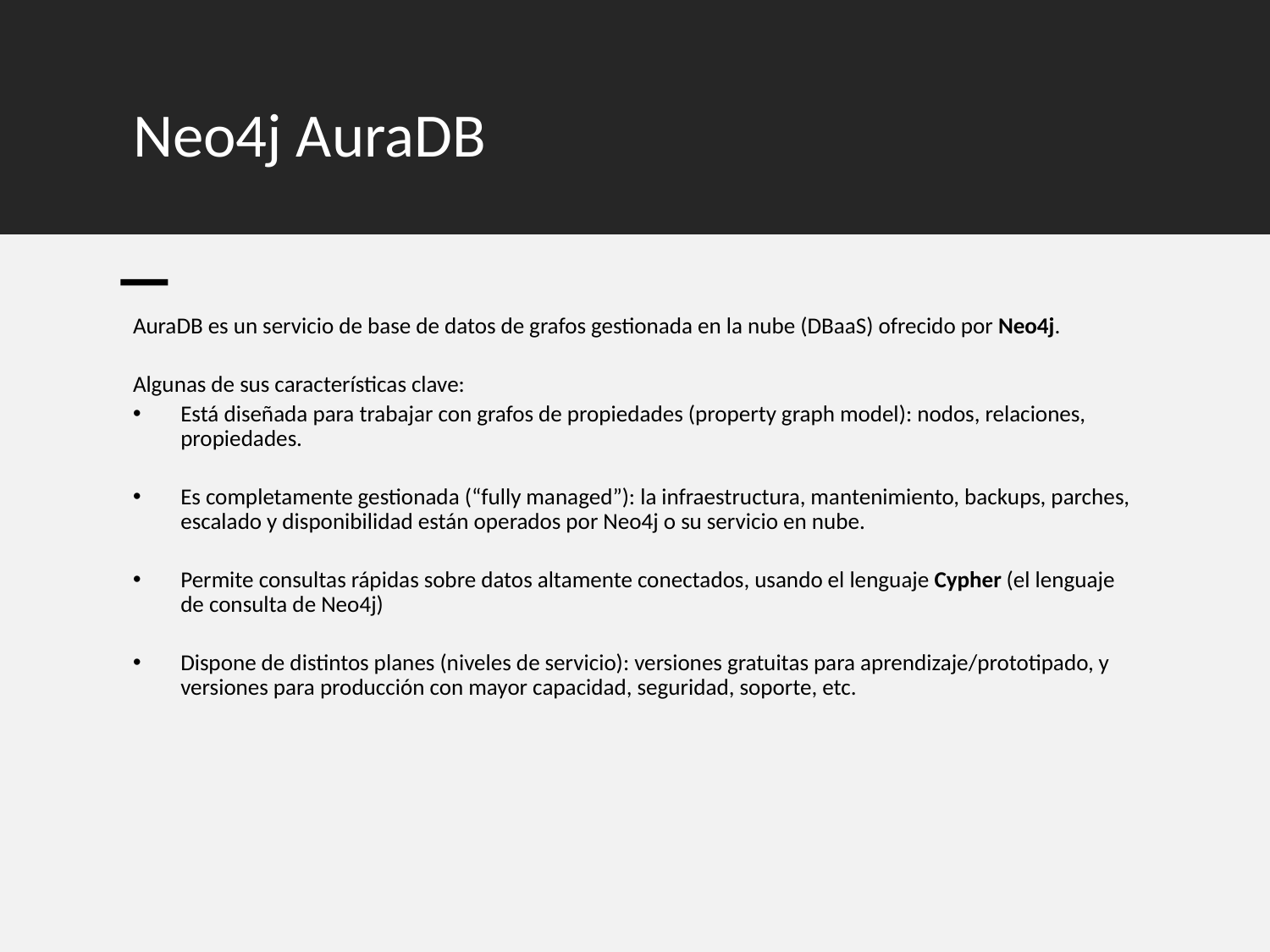

# Neo4j AuraDB

AuraDB es un servicio de base de datos de grafos gestionada en la nube (DBaaS) ofrecido por Neo4j.

Algunas de sus características clave:
Está diseñada para trabajar con grafos de propiedades (property graph model): nodos, relaciones, propiedades.

Es completamente gestionada (“fully managed”): la infraestructura, mantenimiento, backups, parches, escalado y disponibilidad están operados por Neo4j o su servicio en nube.

Permite consultas rápidas sobre datos altamente conectados, usando el lenguaje Cypher (el lenguaje de consulta de Neo4j)

Dispone de distintos planes (niveles de servicio): versiones gratuitas para aprendizaje/prototipado, y versiones para producción con mayor capacidad, seguridad, soporte, etc.